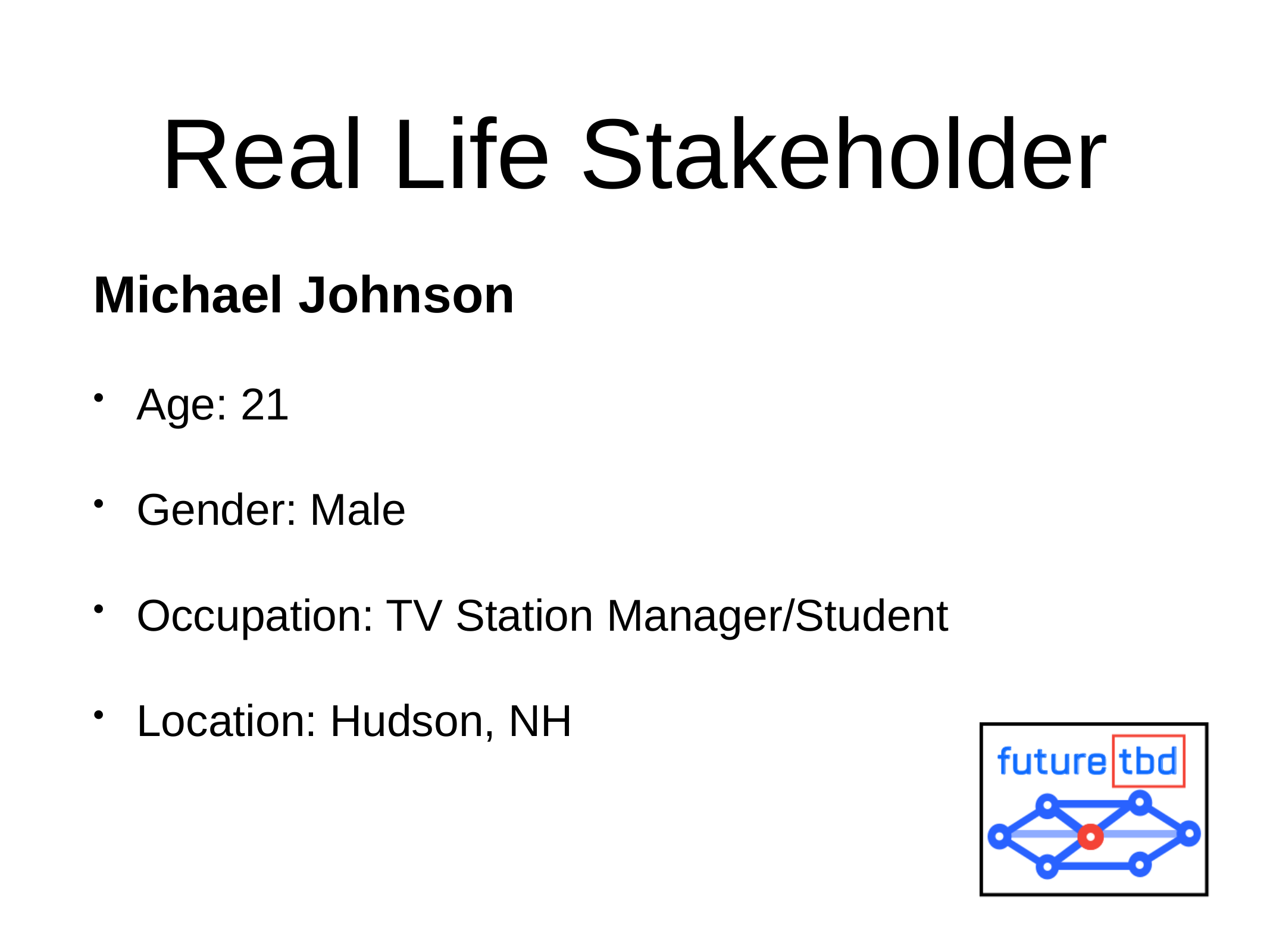

# Real Life Stakeholder
Michael Johnson
Age: 21
Gender: Male
Occupation: TV Station Manager/Student
Location: Hudson, NH